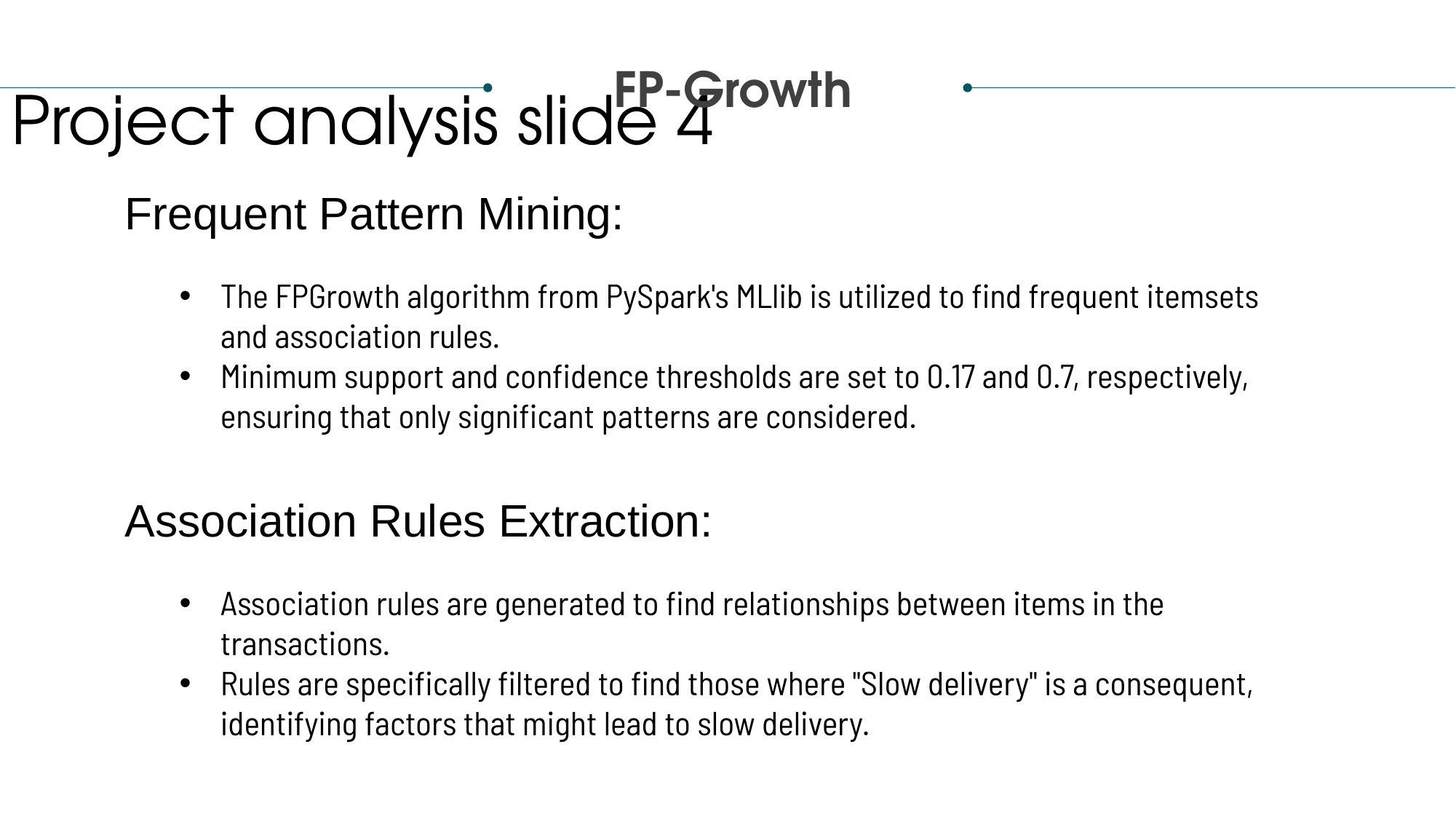

Project analysis slide 4
FP-Growth
Frequent Pattern Mining:

The FPGrowth algorithm from PySpark's MLlib is utilized to find frequent itemsets and association rules.
Minimum support and confidence thresholds are set to 0.17 and 0.7, respectively, ensuring that only significant patterns are considered.
Association Rules Extraction:

Association rules are generated to find relationships between items in the transactions.
Rules are specifically filtered to find those where "Slow delivery" is a consequent, identifying factors that might lead to slow delivery.